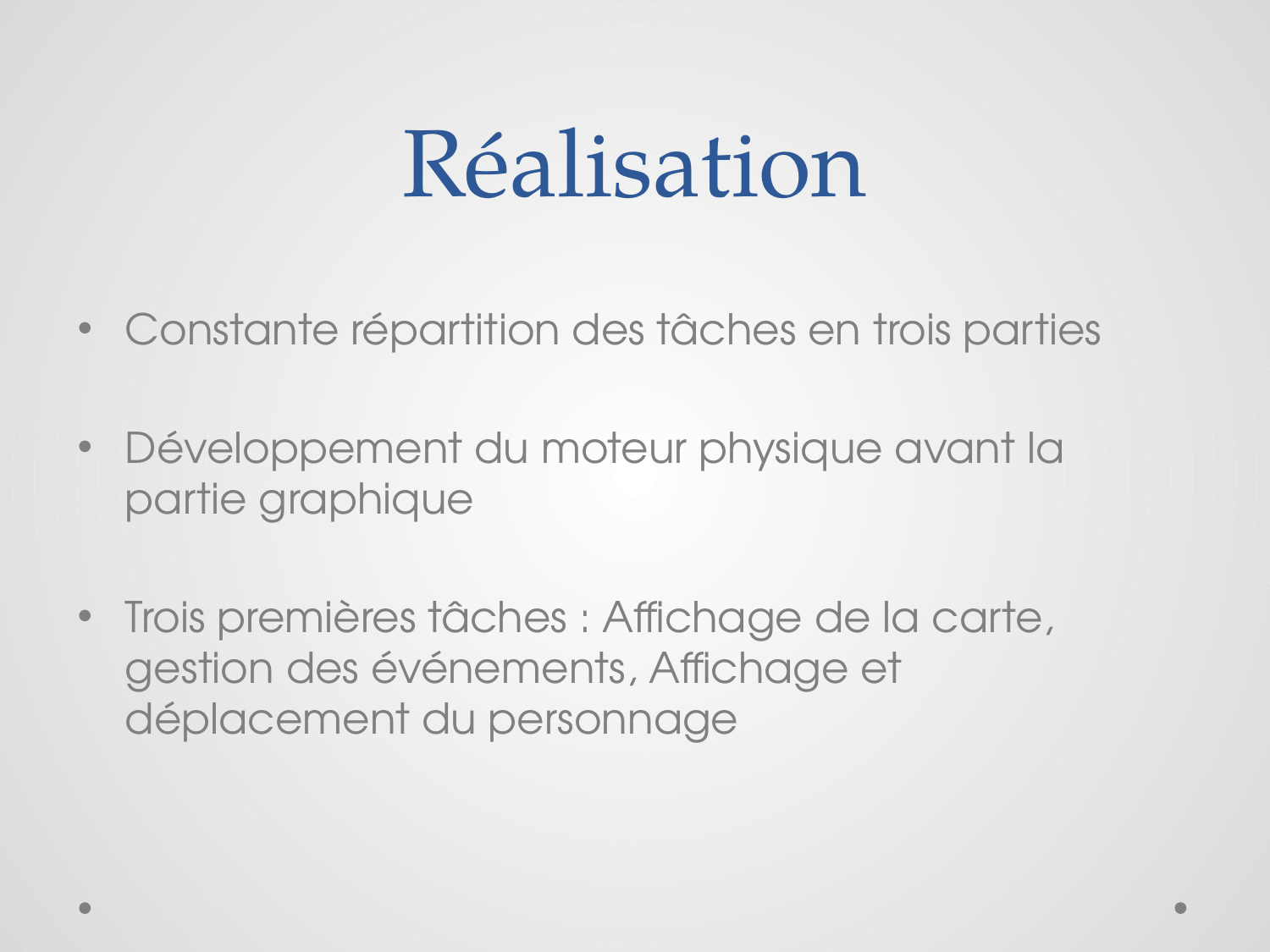

# Réalisation
Constante répartition des tâches en trois parties

Développement du moteur physique avant la partie graphique

Trois premières tâches : Affichage de la carte, gestion des événements, Affichage et déplacement du personnage